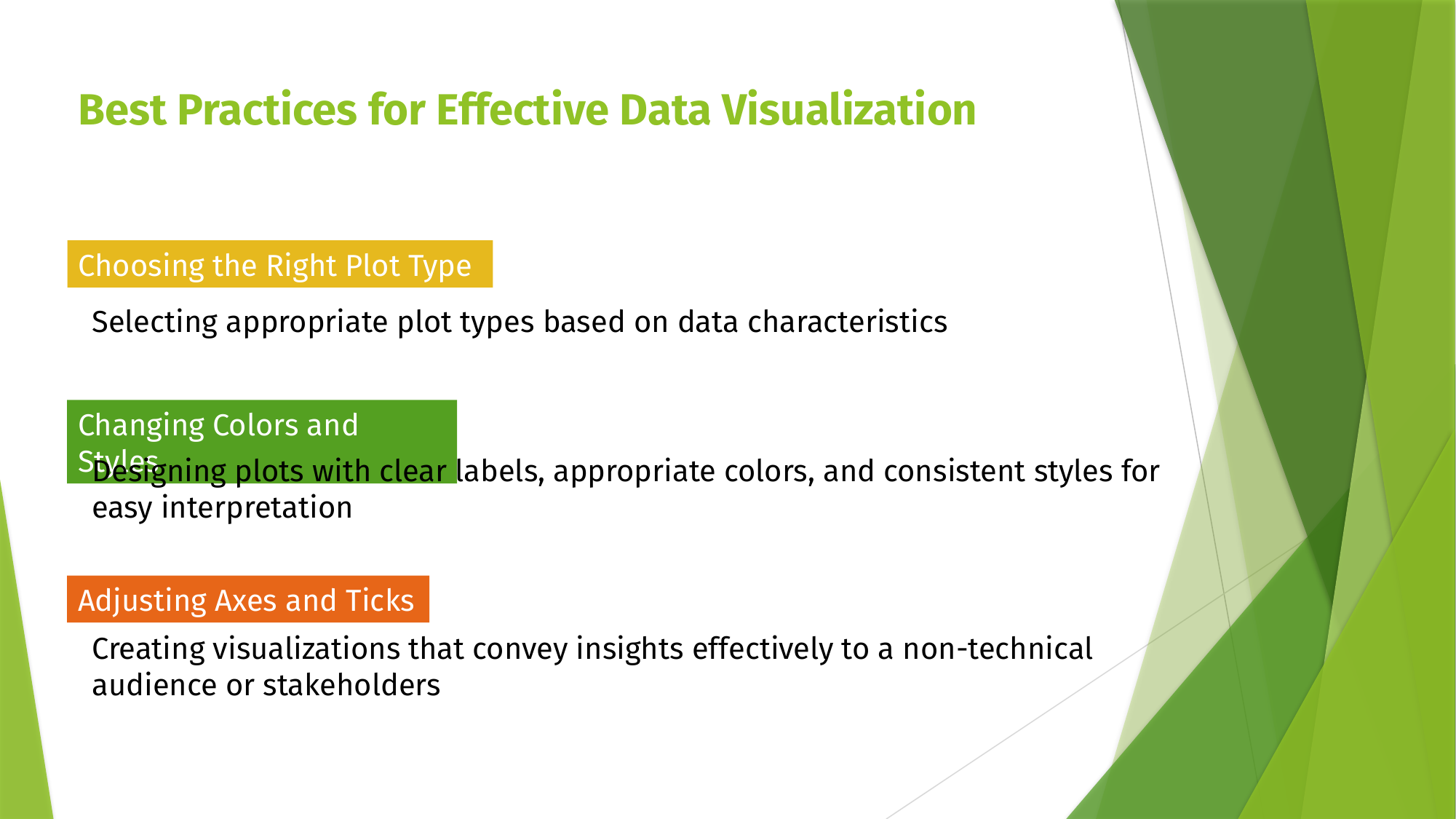

# Best Practices for Effective Data Visualization
Choosing the Right Plot Type
Selecting appropriate plot types based on data characteristics
Changing Colors and Styles
Designing plots with clear labels, appropriate colors, and consistent styles for easy interpretation
Adjusting Axes and Ticks
Creating visualizations that convey insights effectively to a non-technical audience or stakeholders